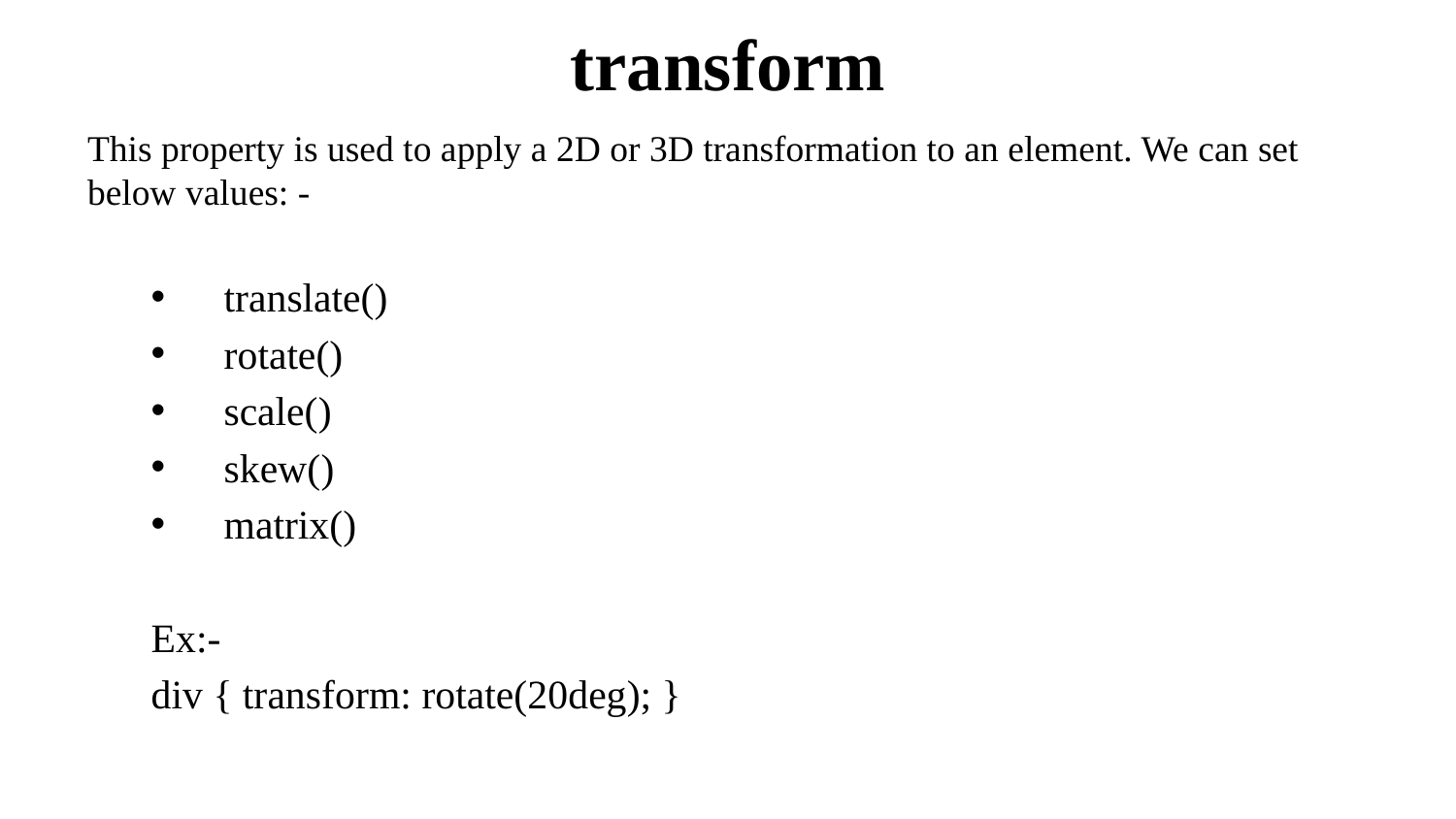

# transform
This property is used to apply a 2D or 3D transformation to an element. We can set below values: -

translate()
rotate()
scale()
skew()
matrix()

Ex:-
div { transform: rotate(20deg); }